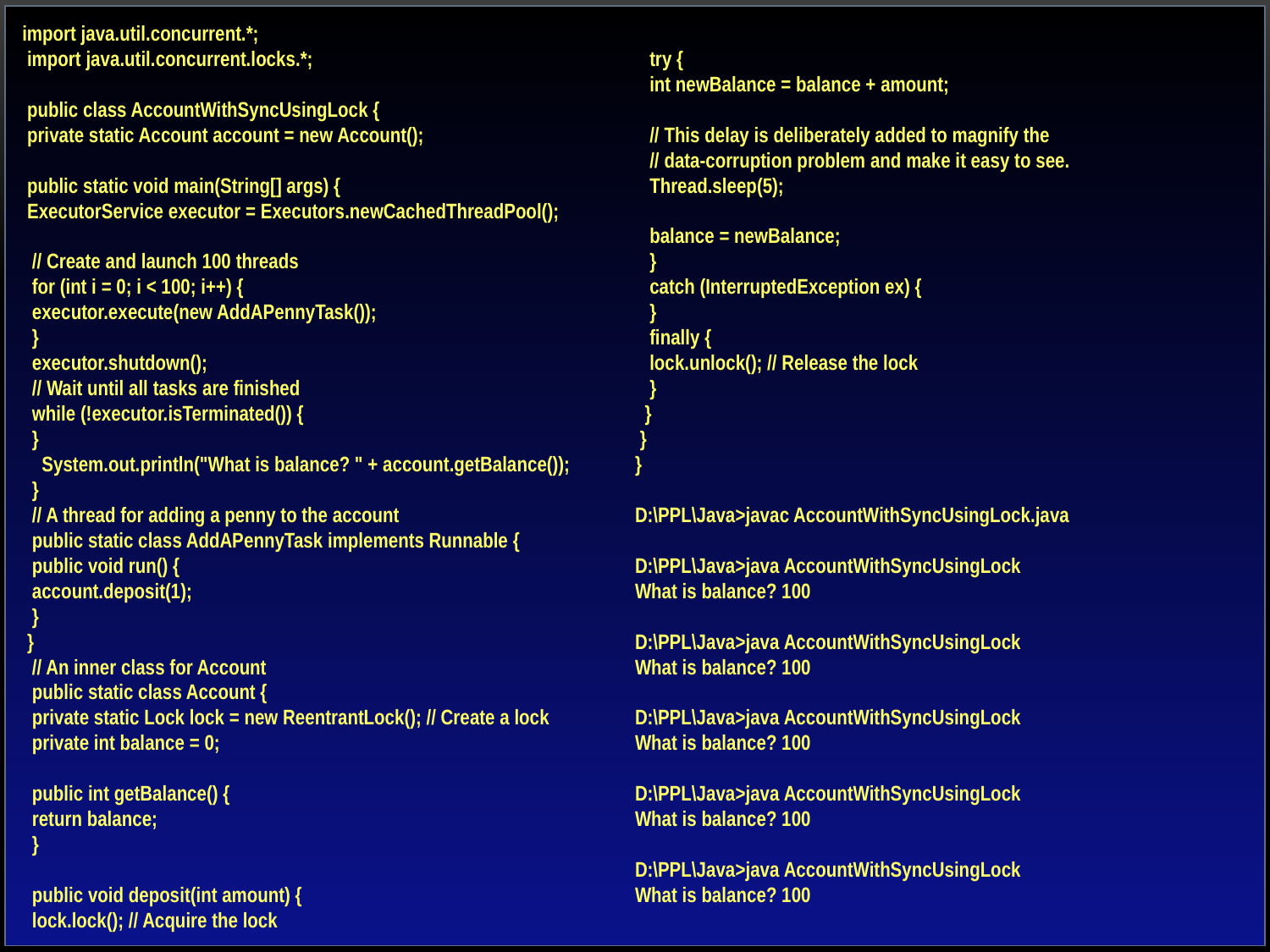

import java.util.concurrent.*;
  import java.util.concurrent.locks.*;

  public class AccountWithSyncUsingLock {
  private static Account account = new Account();

  public static void main(String[] args) {
  ExecutorService executor = Executors.newCachedThreadPool();

   // Create and launch 100 threads
   for (int i = 0; i < 100; i++) {
   executor.execute(new AddAPennyTask());
   }
   executor.shutdown();
   // Wait until all tasks are finished
   while (!executor.isTerminated()) {
   }
     System.out.println("What is balance? " + account.getBalance());
   }
   // A thread for adding a penny to the account
   public static class AddAPennyTask implements Runnable {
   public void run() {
   account.deposit(1);
   }
  }
   // An inner class for Account
   public static class Account {
   private static Lock lock = new ReentrantLock(); // Create a lock
   private int balance = 0;

   public int getBalance() {
   return balance;
   }

   public void deposit(int amount) {
   lock.lock(); // Acquire the lock

   try {
   int newBalance = balance + amount;

   // This delay is deliberately added to magnify the
   // data-corruption problem and make it easy to see.
   Thread.sleep(5);

   balance = newBalance;
   }
   catch (InterruptedException ex) {
   }
   finally {
   lock.unlock(); // Release the lock
   }
  }
 }
}

D:\PPL\Java>javac AccountWithSyncUsingLock.java

D:\PPL\Java>java AccountWithSyncUsingLock
What is balance? 100

D:\PPL\Java>java AccountWithSyncUsingLock
What is balance? 100

D:\PPL\Java>java AccountWithSyncUsingLock
What is balance? 100

D:\PPL\Java>java AccountWithSyncUsingLock
What is balance? 100

D:\PPL\Java>java AccountWithSyncUsingLock
What is balance? 100